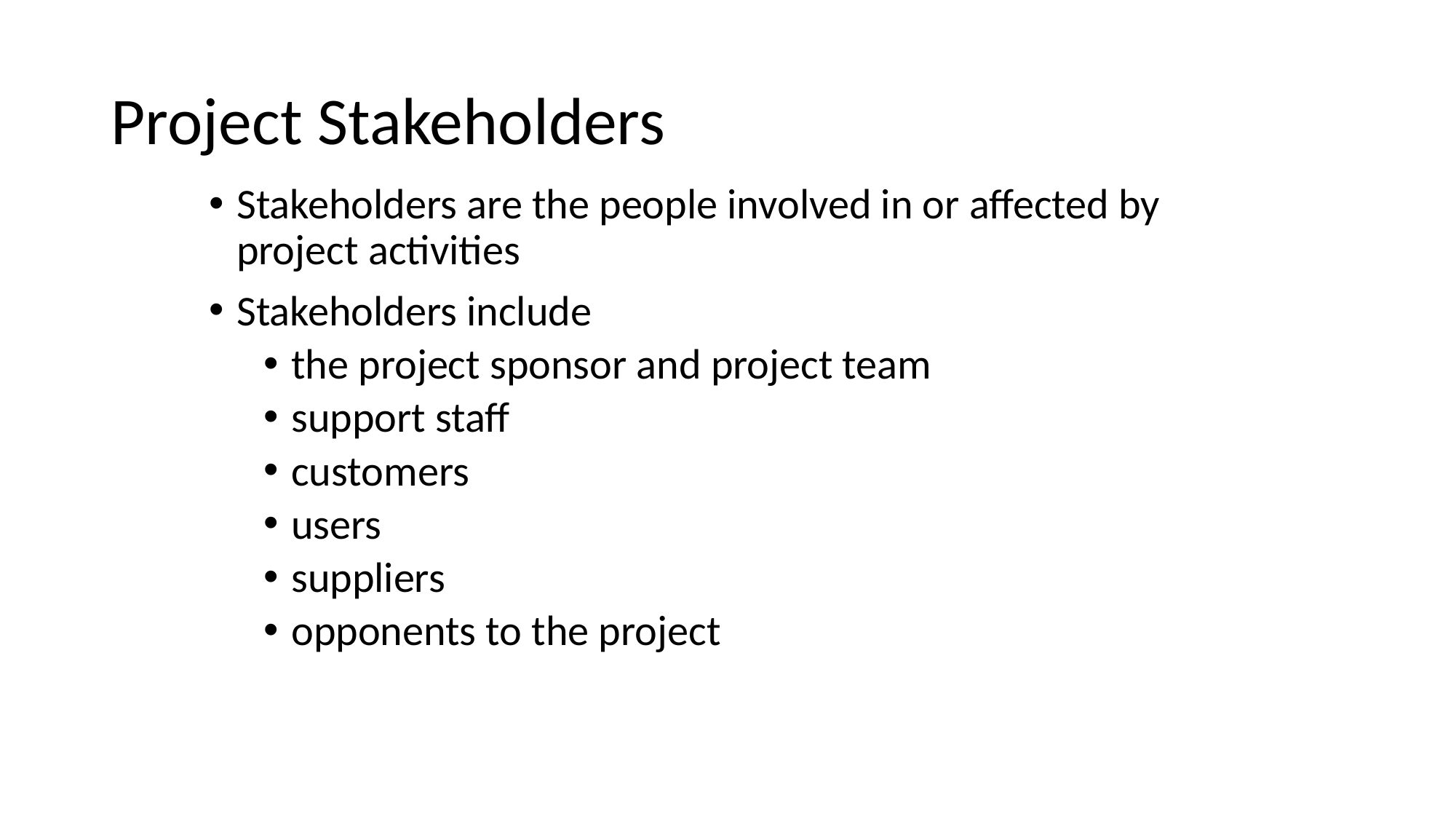

# Project Stakeholders
Stakeholders are the people involved in or affected by project activities
Stakeholders include
the project sponsor and project team
support staff
customers
users
suppliers
opponents to the project